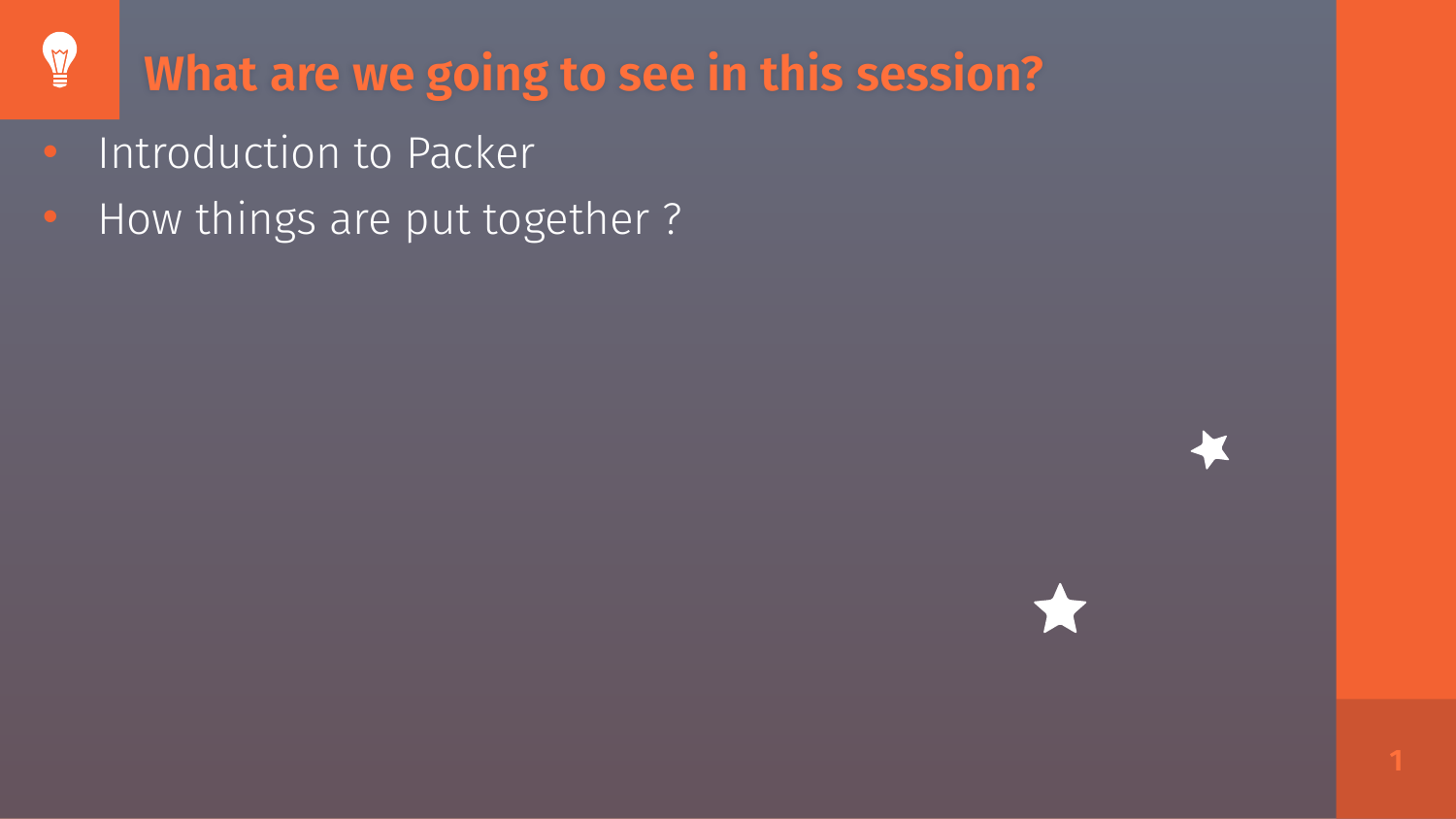

What are we going to see in this session?
Introduction to Packer
How things are put together ?

1